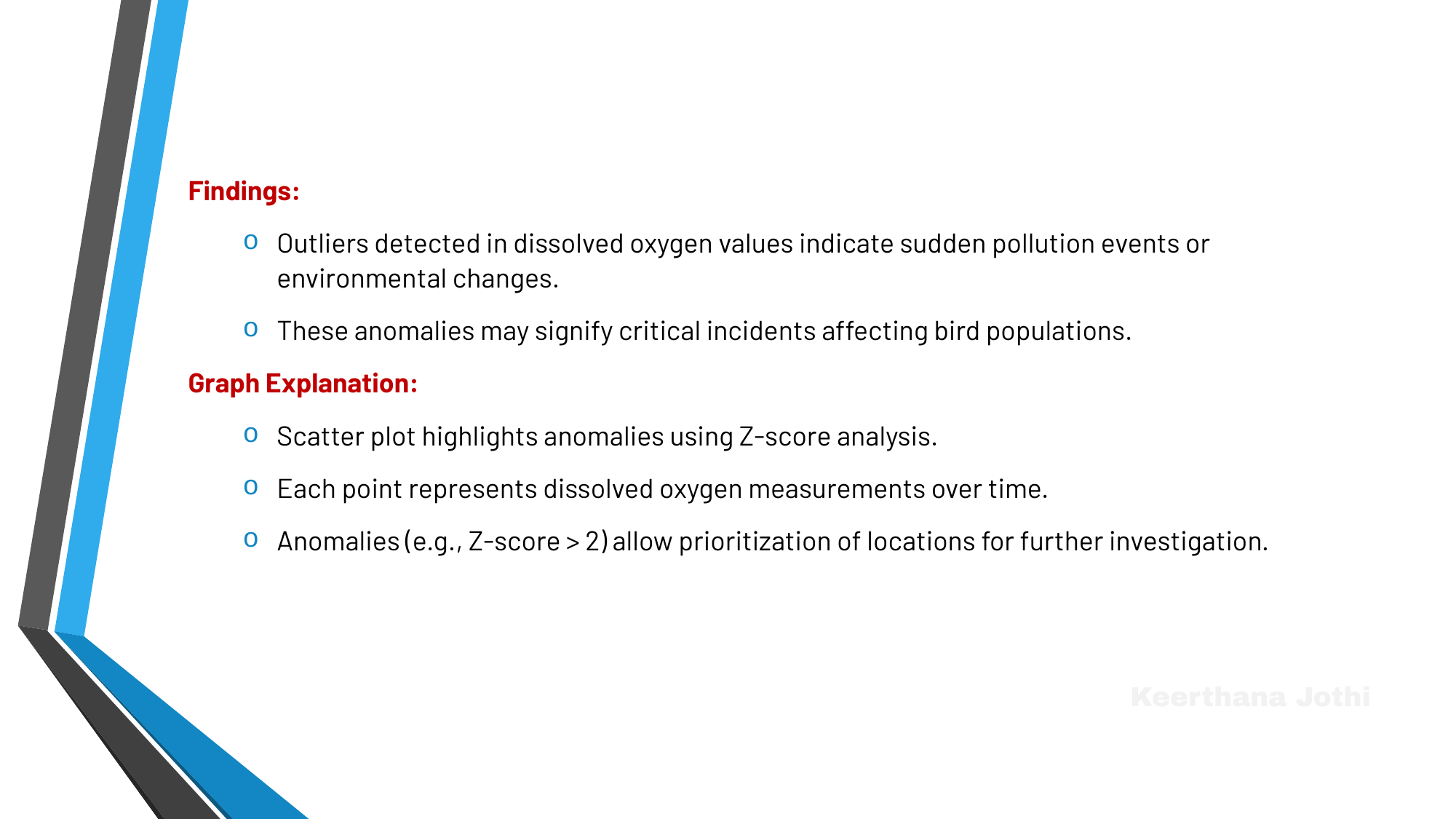

Findings:
Outliers detected in dissolved oxygen values indicate sudden pollution events or environmental changes.
These anomalies may signify critical incidents affecting bird populations.
Graph Explanation:
Scatter plot highlights anomalies using Z-score analysis.
Each point represents dissolved oxygen measurements over time.
Anomalies (e.g., Z-score > 2) allow prioritization of locations for further investigation.

Keerthana Jothi